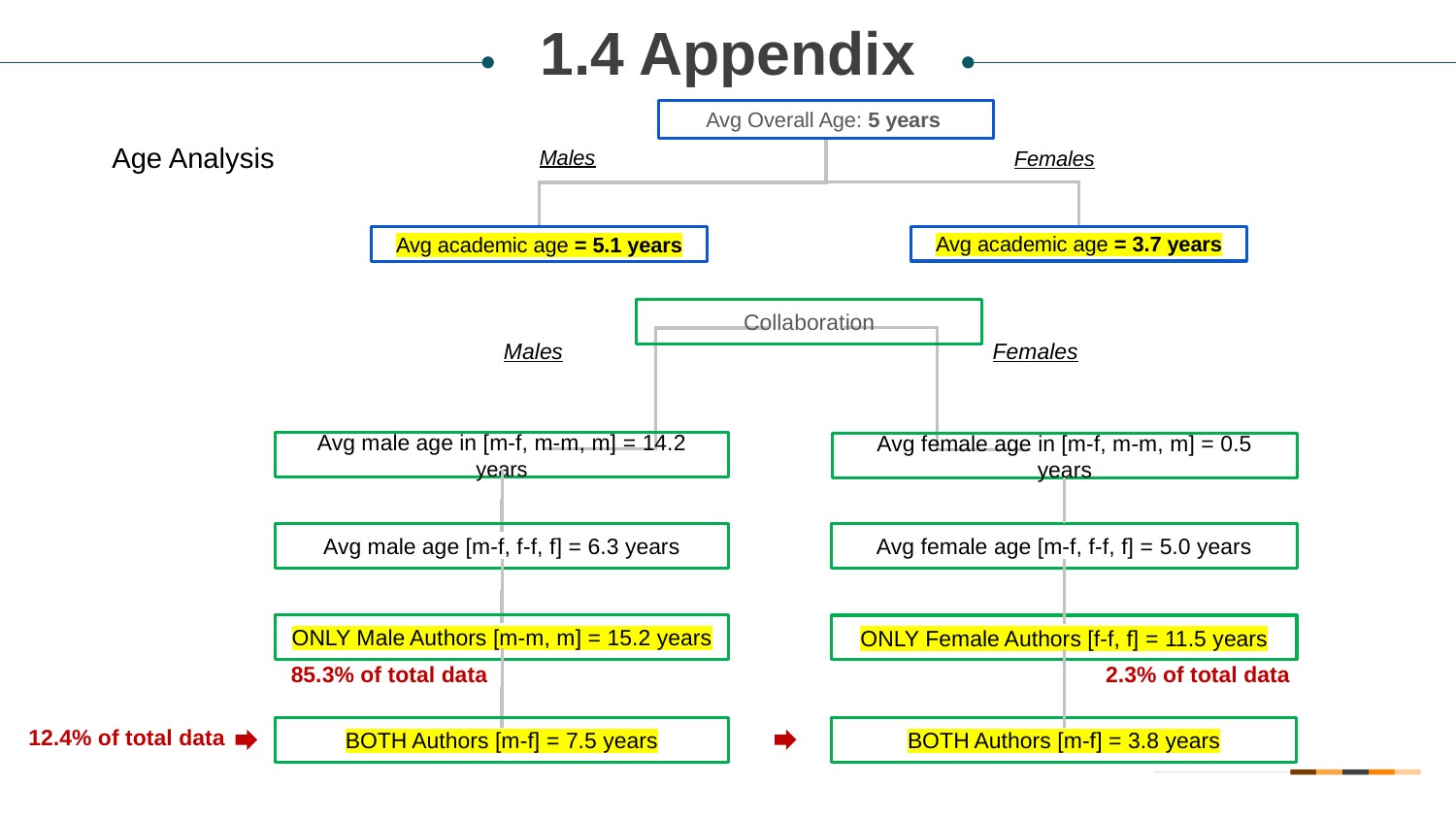

1.4 Appendix
Avg Overall Age: 5 years
Males
Females
Avg academic age = 3.7 years
Avg academic age = 5.1 years
# Age Analysis
Collaboration
Females
Males
Avg male age in [m-f, m-m, m] = 14.2 years
Avg female age in [m-f, m-m, m] = 0.5 years
Avg male age [m-f, f-f, f] = 6.3 years
Avg female age [m-f, f-f, f] = 5.0 years
ONLY Male Authors [m-m, m] = 15.2 years
ONLY Female Authors [f-f, f] = 11.5 years
BOTH Authors [m-f] = 7.5 years
BOTH Authors [m-f] = 3.8 years
85.3% of total data
2.3% of total data
12.4% of total data